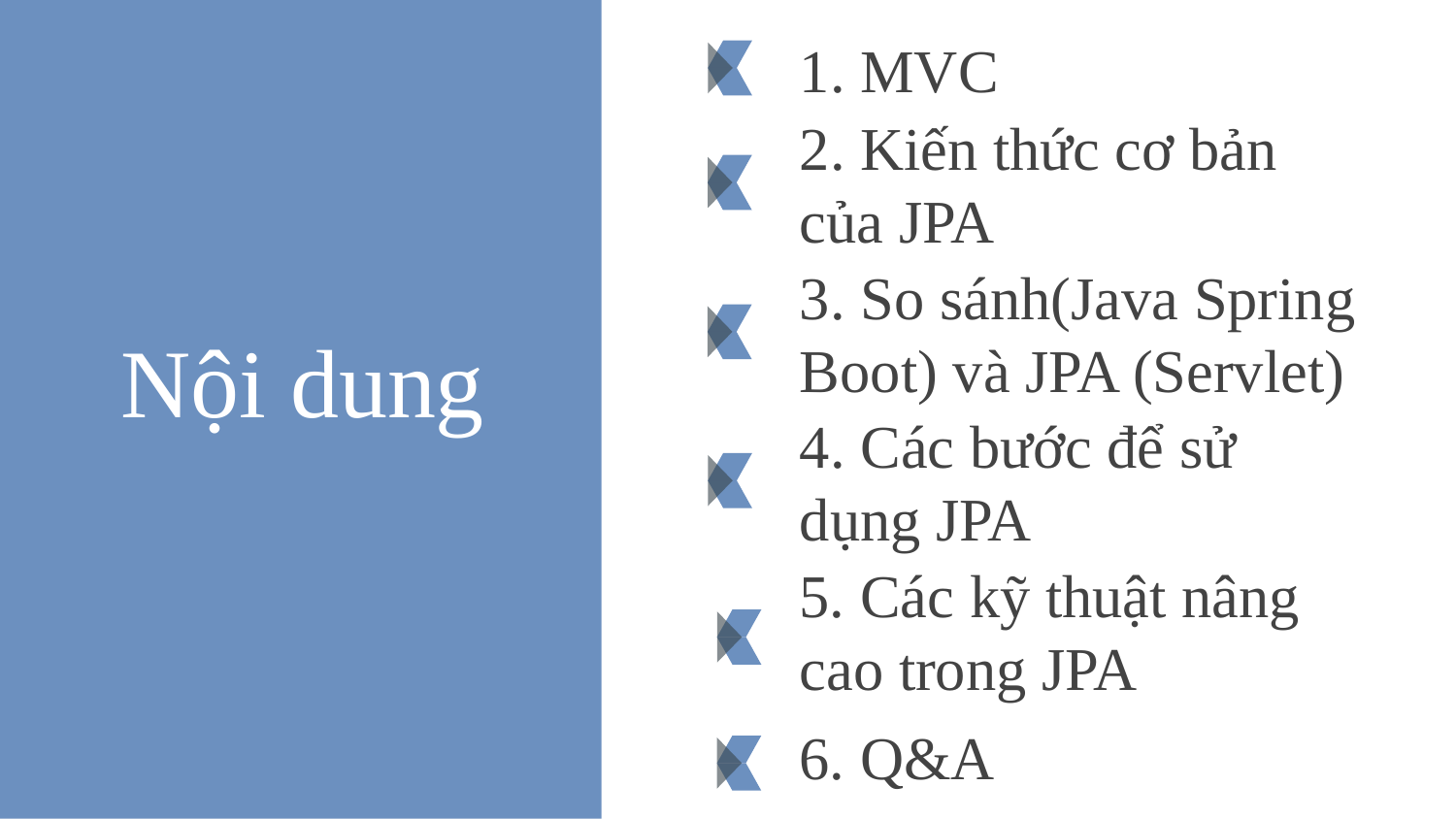

1. MVC

2. Kiến thức cơ bản của JPA

3. So sánh(Java Spring Boot) và JPA (Servlet)

# Nội dung
4. Các bước để sử dụng JPA

5. Các kỹ thuật nâng cao trong JPA

6. Q&A